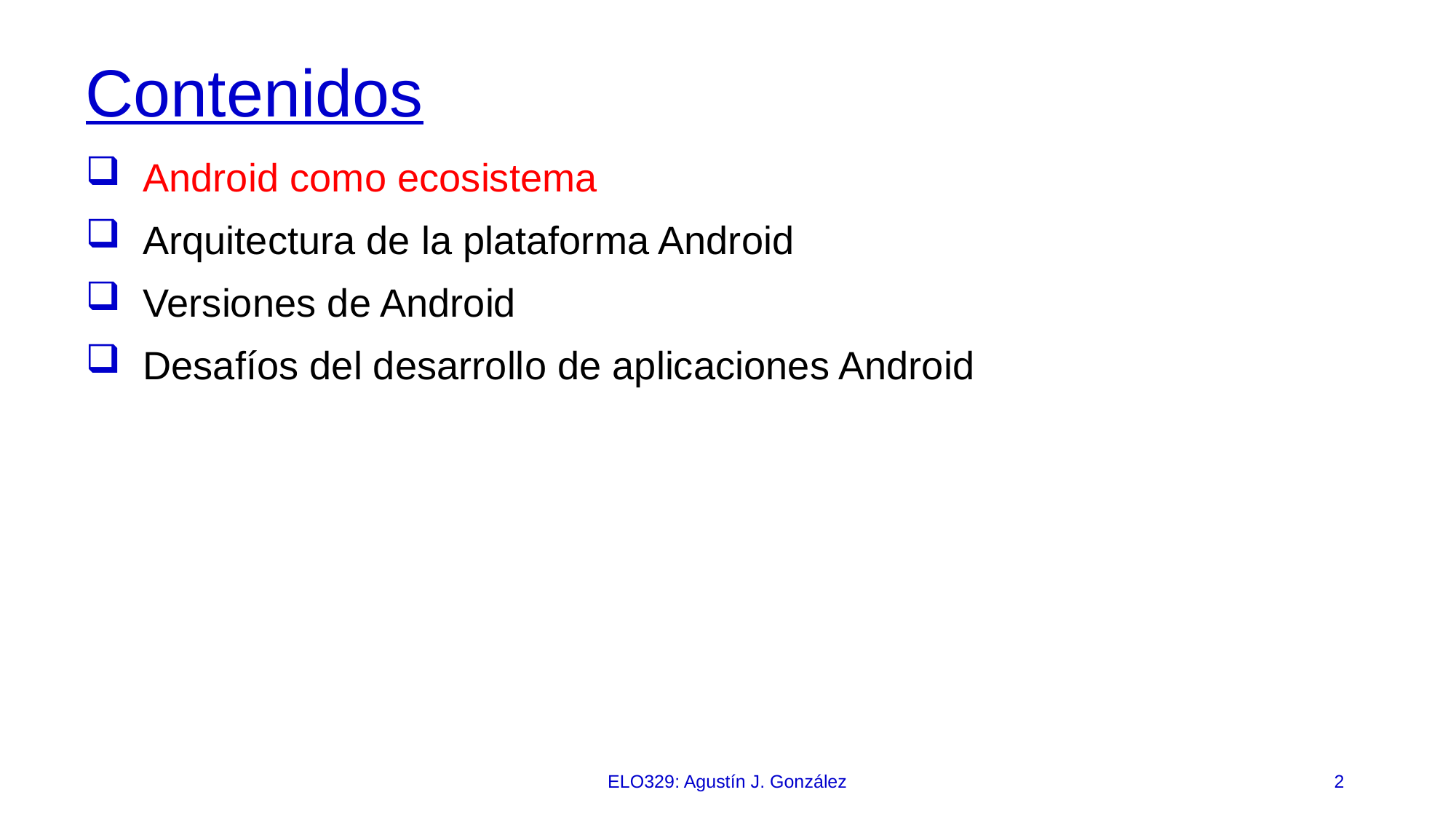

# Contenidos
Android como ecosistema
Arquitectura de la plataforma Android
Versiones de Android
Desafíos del desarrollo de aplicaciones Android
ELO329: Agustín J. González
2